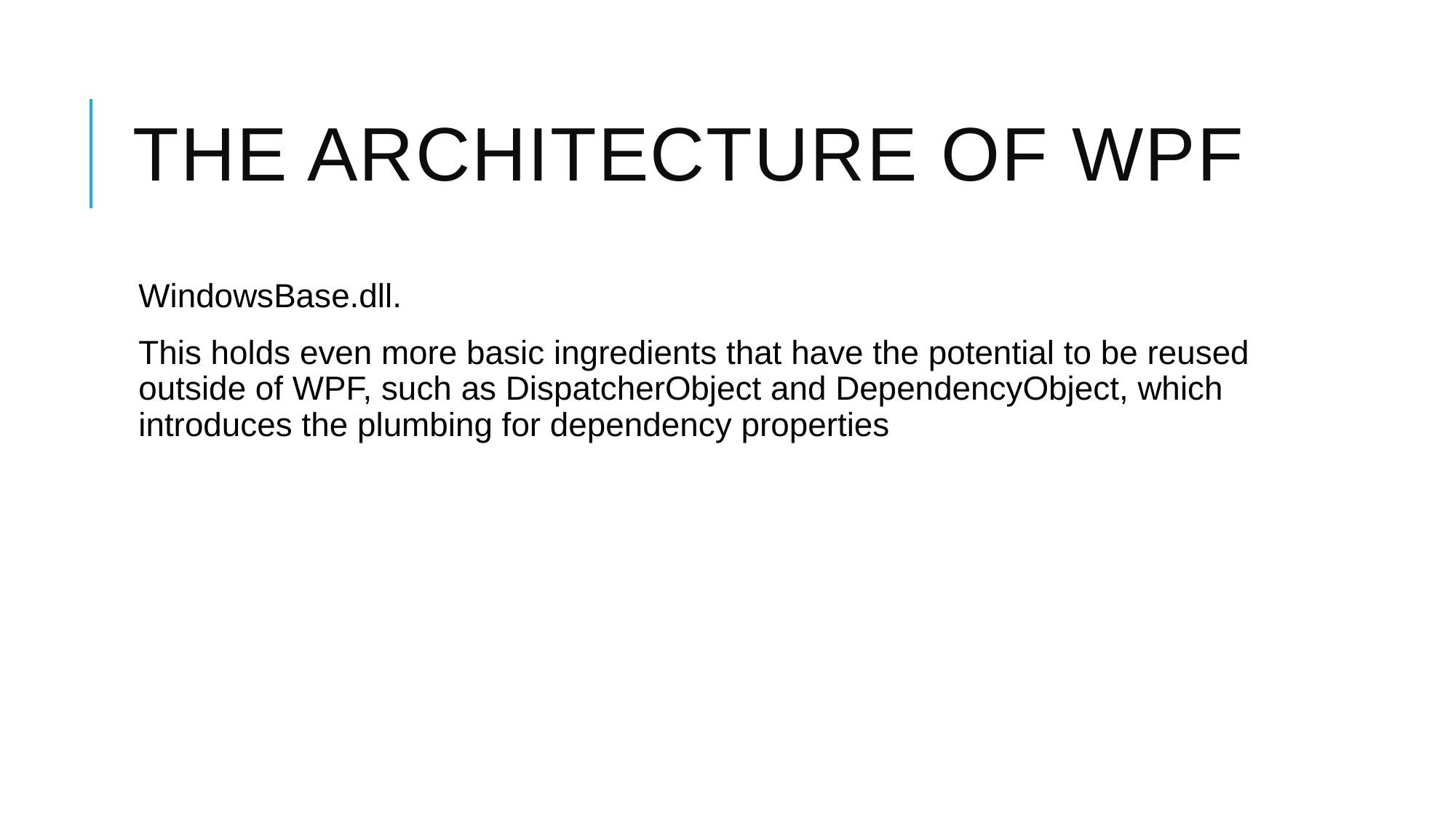

# The Architecture of WPF
WindowsBase.dll.
This holds even more basic ingredients that have the potential to be reused outside of WPF, such as DispatcherObject and DependencyObject, which introduces the plumbing for dependency properties